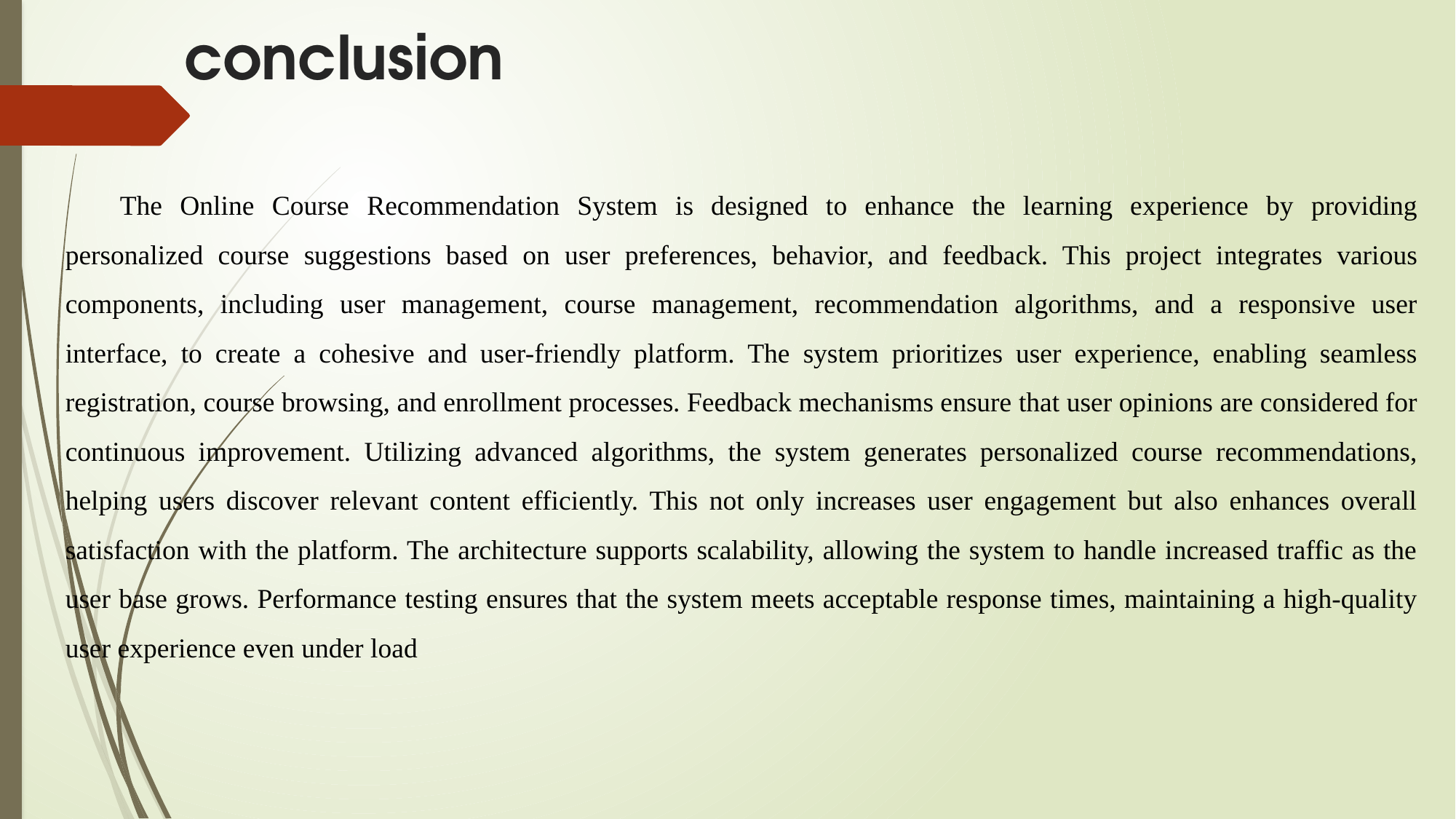

# conclusion
The Online Course Recommendation System is designed to enhance the learning experience by providing personalized course suggestions based on user preferences, behavior, and feedback. This project integrates various components, including user management, course management, recommendation algorithms, and a responsive user interface, to create a cohesive and user-friendly platform. The system prioritizes user experience, enabling seamless registration, course browsing, and enrollment processes. Feedback mechanisms ensure that user opinions are considered for continuous improvement. Utilizing advanced algorithms, the system generates personalized course recommendations, helping users discover relevant content efficiently. This not only increases user engagement but also enhances overall satisfaction with the platform. The architecture supports scalability, allowing the system to handle increased traffic as the user base grows. Performance testing ensures that the system meets acceptable response times, maintaining a high-quality user experience even under load